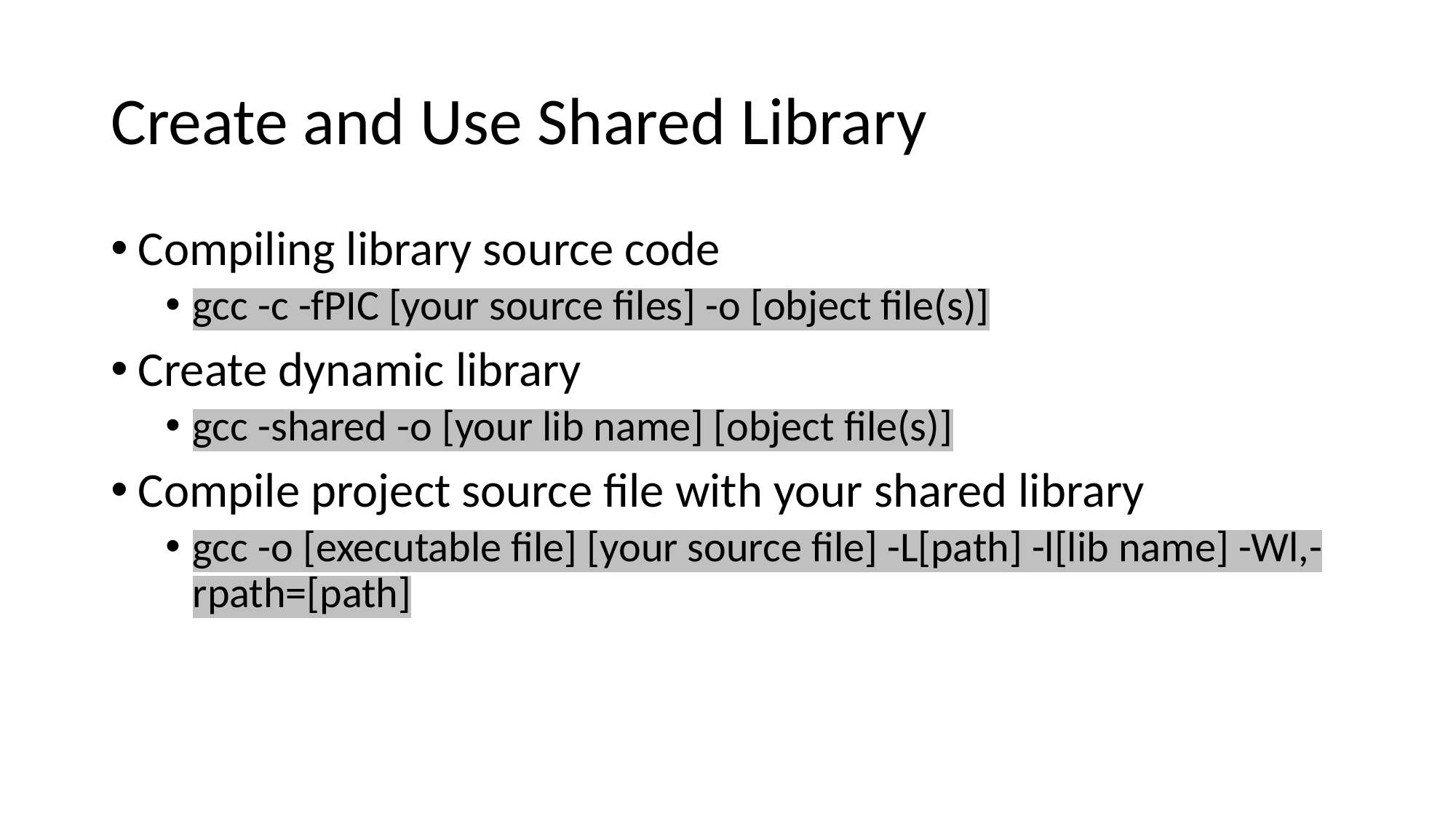

# Create and Use Shared Library
Compiling library source code
gcc -c -fPIC [your source files] -o [object file(s)]
Create dynamic library
gcc -shared -o [your lib name] [object file(s)]
Compile project source file with your shared library
gcc -o [executable file] [your source file] -L[path] -l[lib name] -Wl,-rpath=[path]